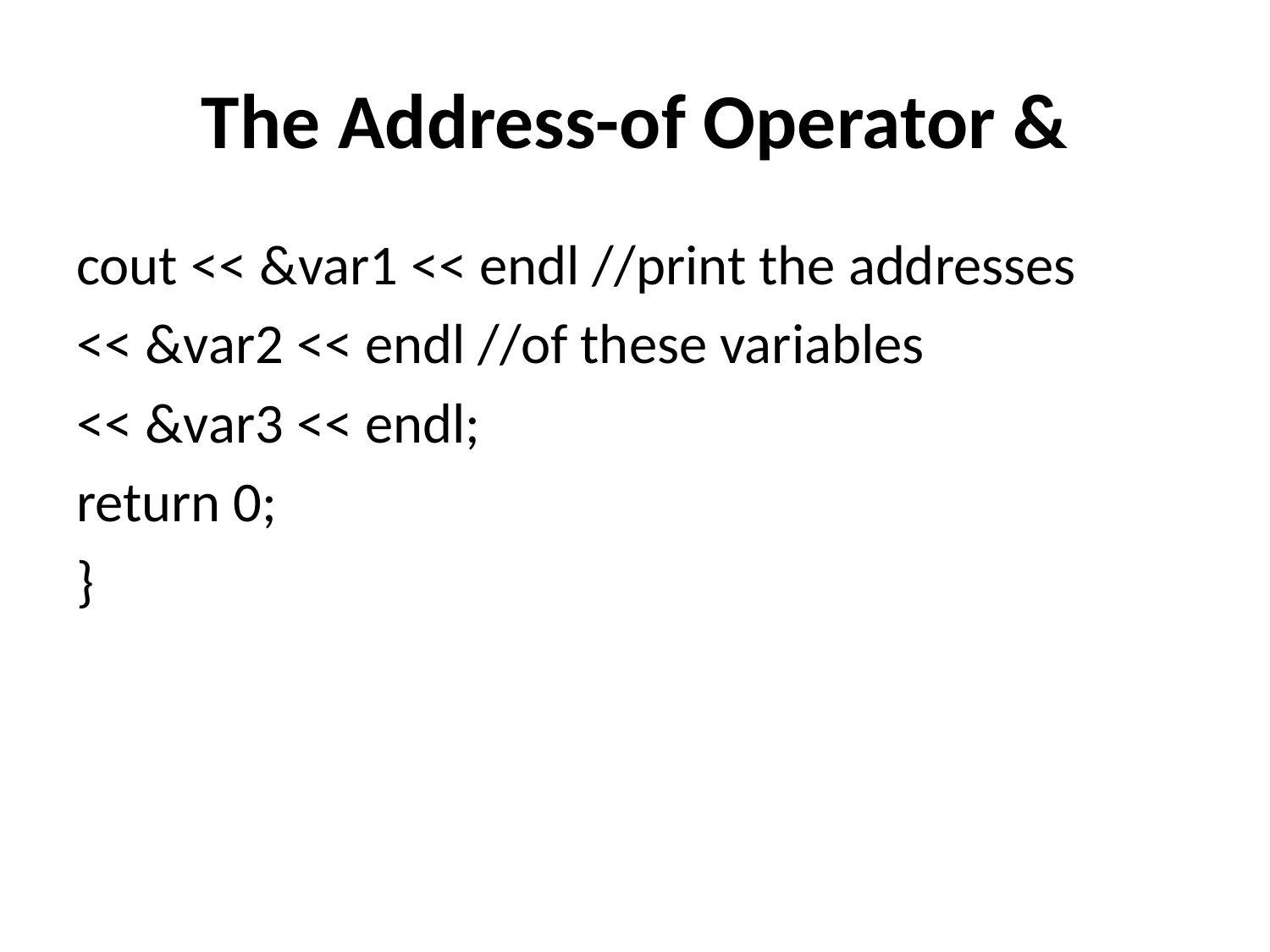

# The Address-of Operator &
cout << &var1 << endl //print the addresses
<< &var2 << endl //of these variables
<< &var3 << endl;
return 0;
}